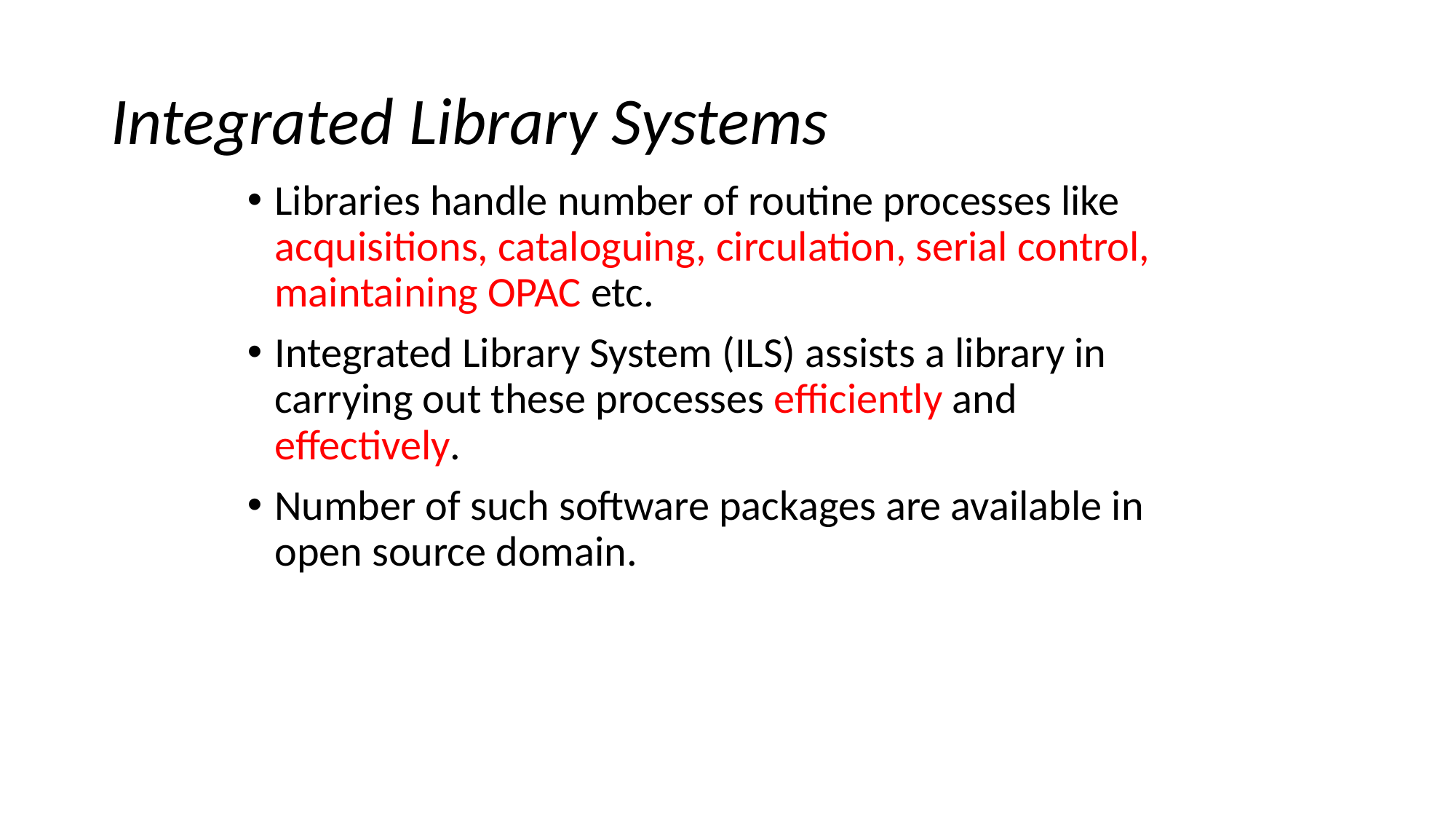

# Integrated Library Systems
Libraries handle number of routine processes like  acquisitions, cataloguing, circulation, serial control, maintaining OPAC etc.
Integrated Library System (ILS) assists a library in carrying out these processes efficiently and effectively.
Number of such software packages are available in open source domain.